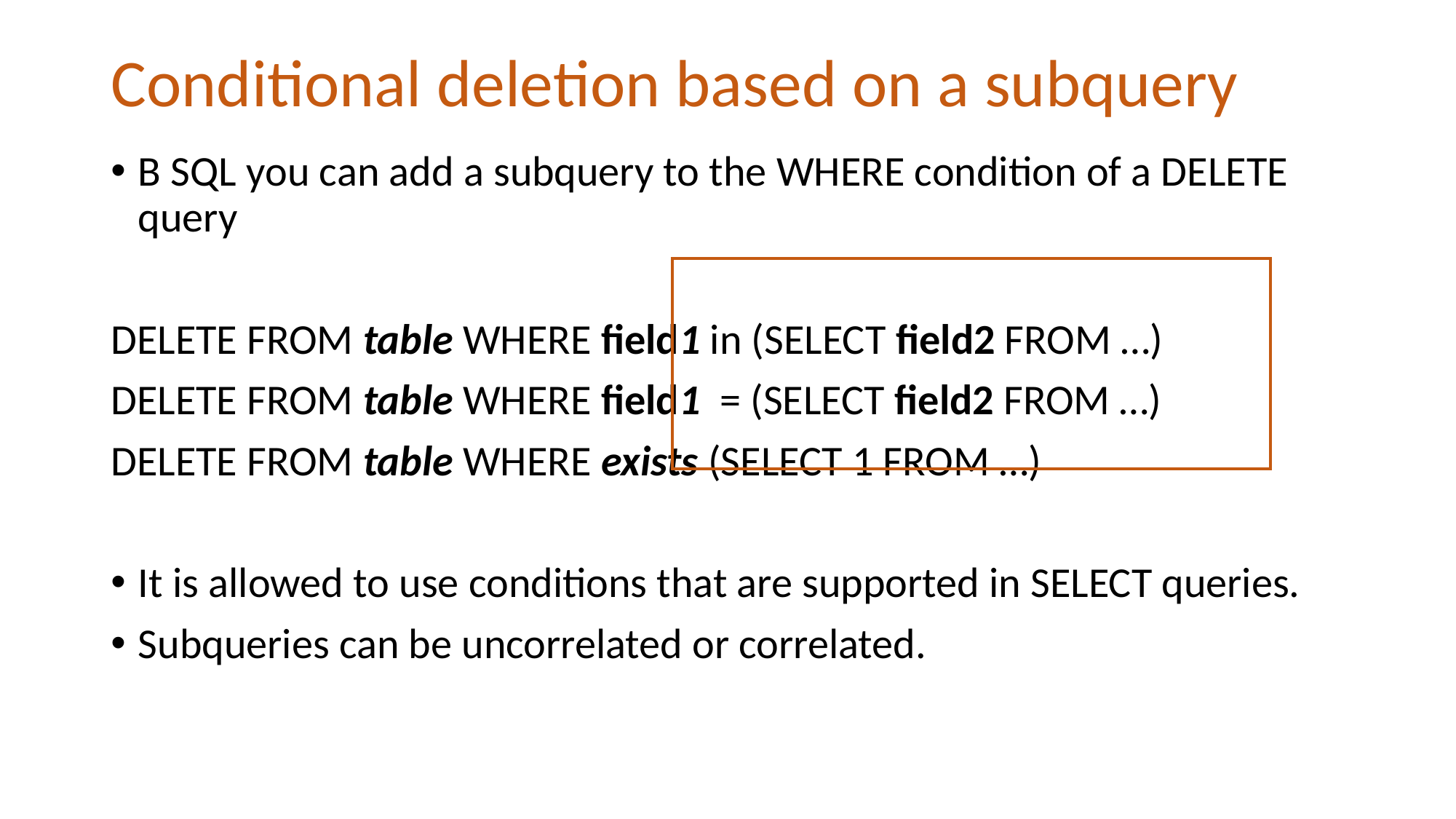

# Conditional deletion based on a subquery
В SQL you can add a subquery to the WHERE condition of a DELETE query

DELETE FROM table WHERE field1 in (SELECT field2 FROM …)
DELETE FROM table WHERE field1  = (SELECT field2 FROM …)
DELETE FROM table WHERE exists (SELECT 1 FROM …)

It is allowed to use conditions that are supported in SELECT queries.
Subqueries can be uncorrelated or correlated.